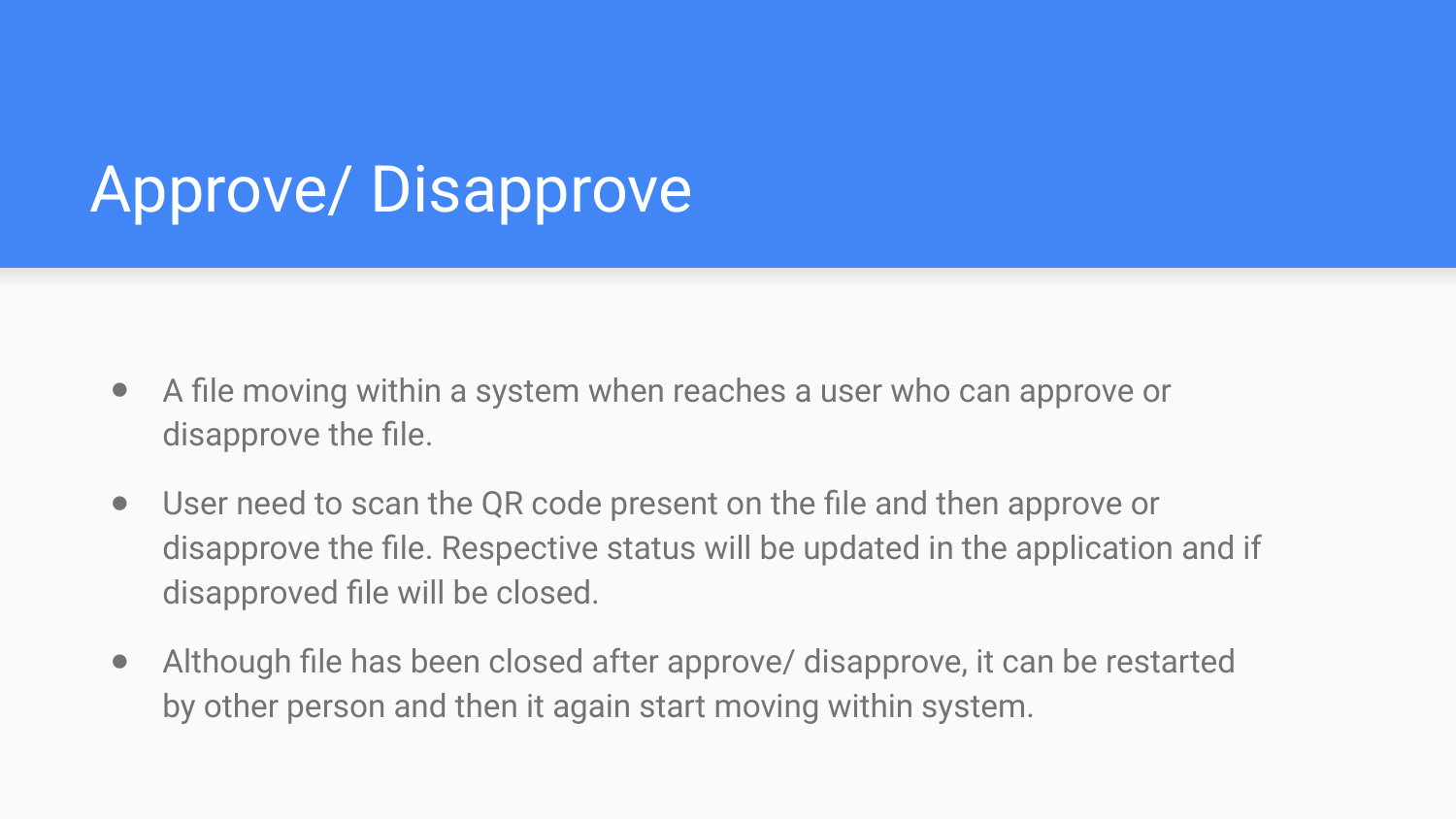

# Approve/ Disapprove
A file moving within a system when reaches a user who can approve or disapprove the file.
User need to scan the QR code present on the file and then approve or disapprove the file. Respective status will be updated in the application and if disapproved file will be closed.
Although file has been closed after approve/ disapprove, it can be restarted by other person and then it again start moving within system.